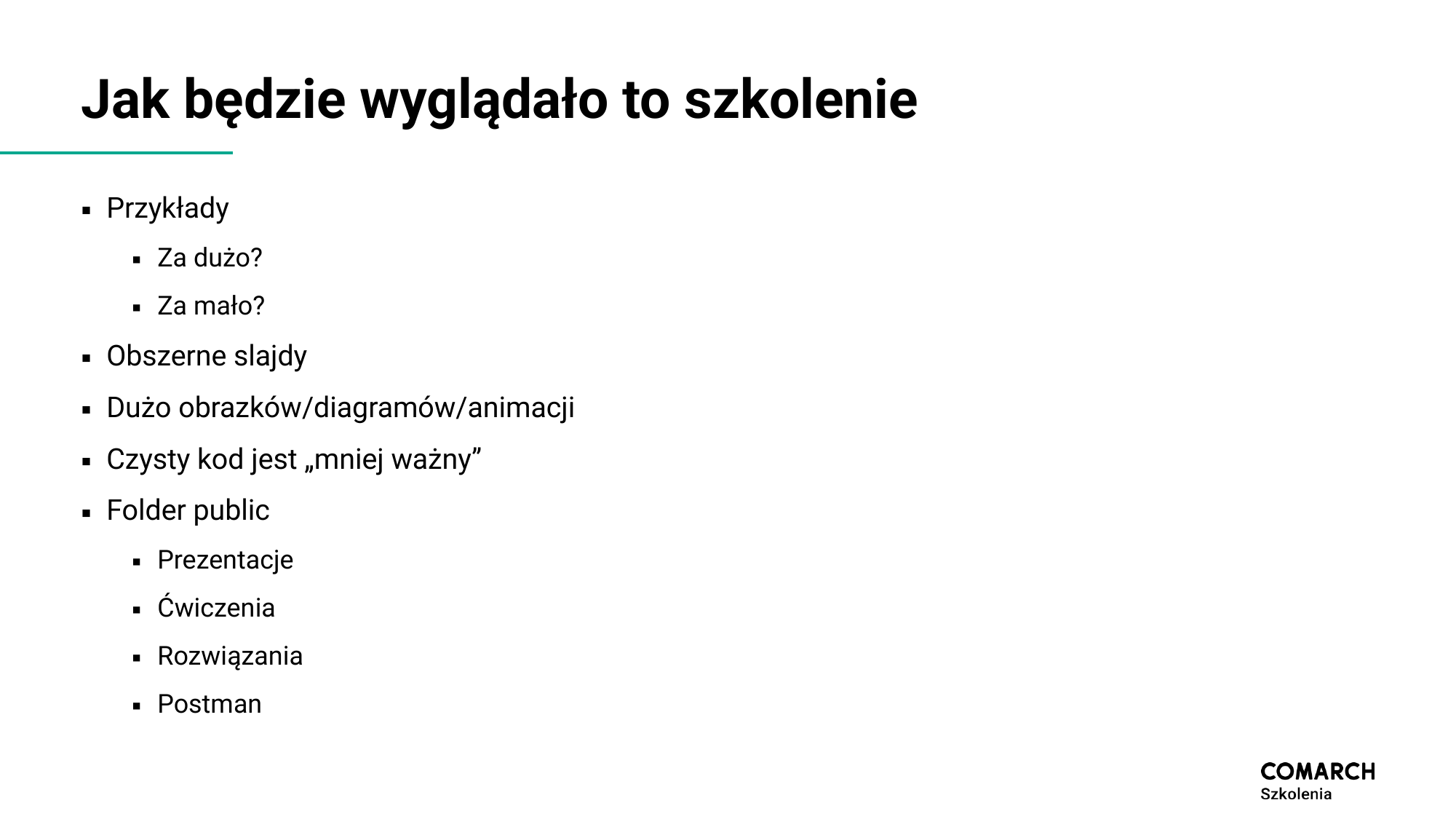

# Jak będzie wyglądało to szkolenie
Przykłady
Za dużo?
Za mało?
Obszerne slajdy
Dużo obrazków/diagramów/animacji
Czysty kod jest „mniej ważny”
Folder public
Prezentacje
Ćwiczenia
Rozwiązania
Postman